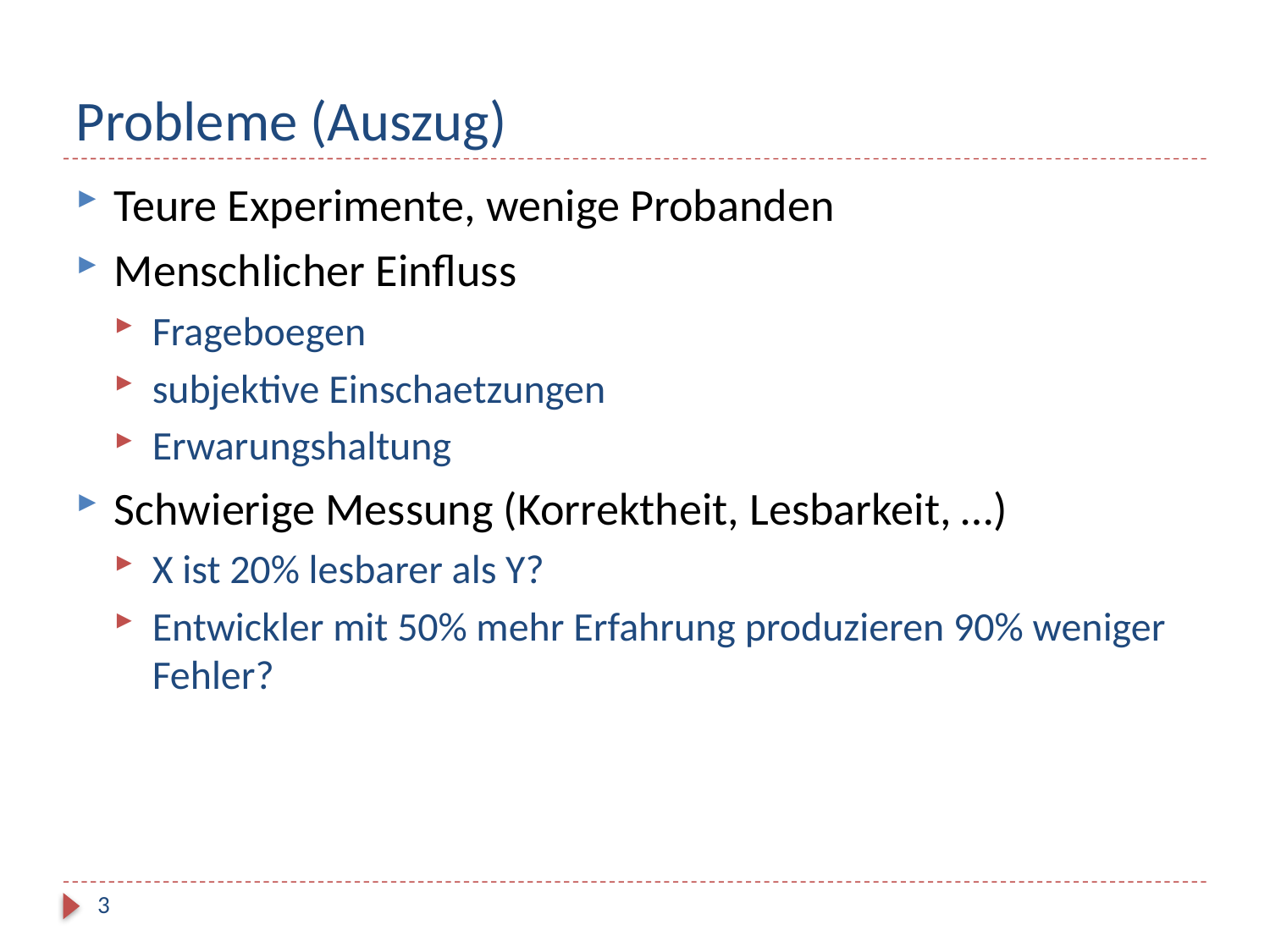

# Probleme (Auszug)
Teure Experimente, wenige Probanden
Menschlicher Einfluss
Frageboegen
subjektive Einschaetzungen
Erwarungshaltung
Schwierige Messung (Korrektheit, Lesbarkeit, …)
X ist 20% lesbarer als Y?
Entwickler mit 50% mehr Erfahrung produzieren 90% weniger Fehler?
3